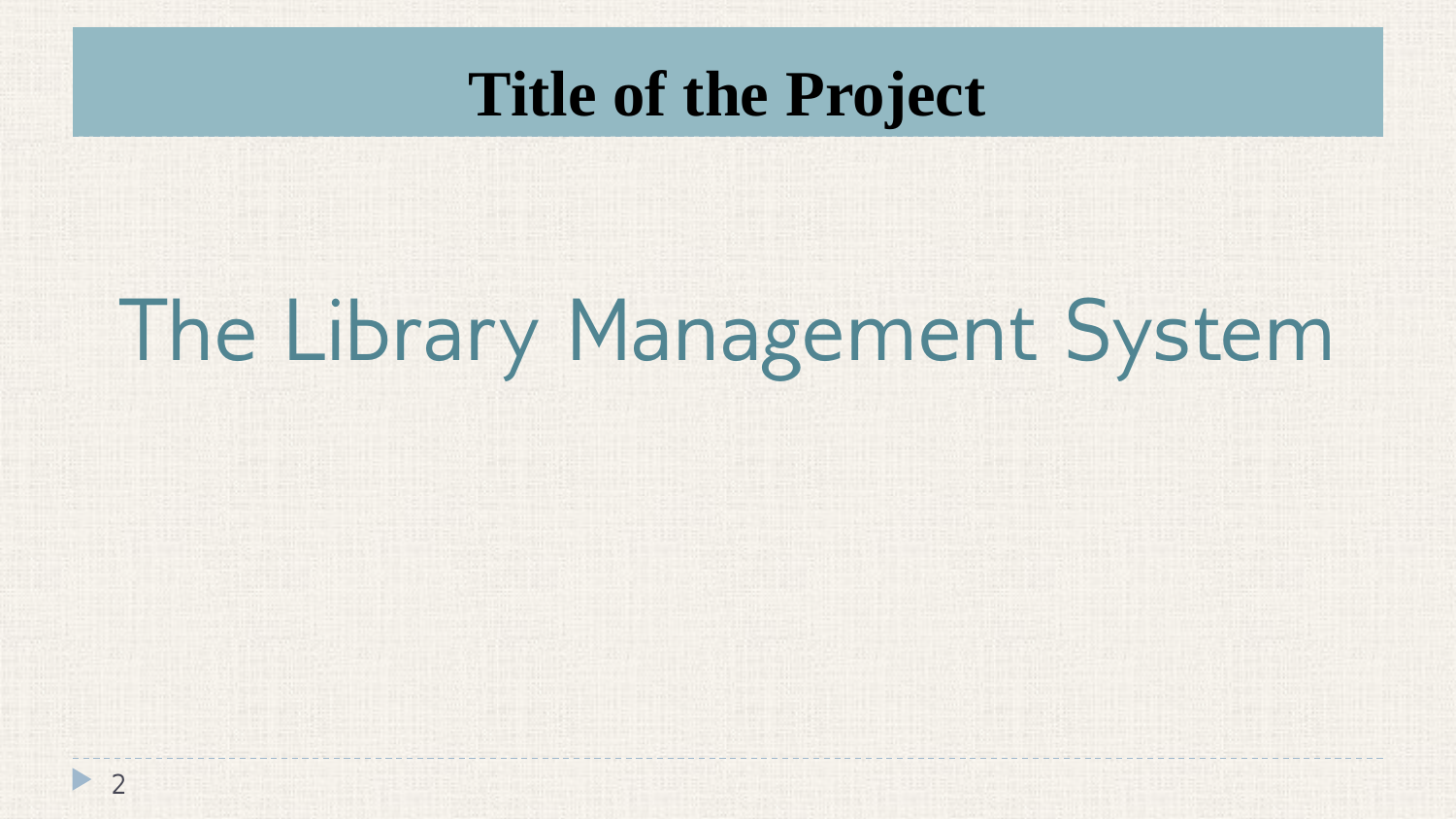

# Title of the Project

The Library Management System

2